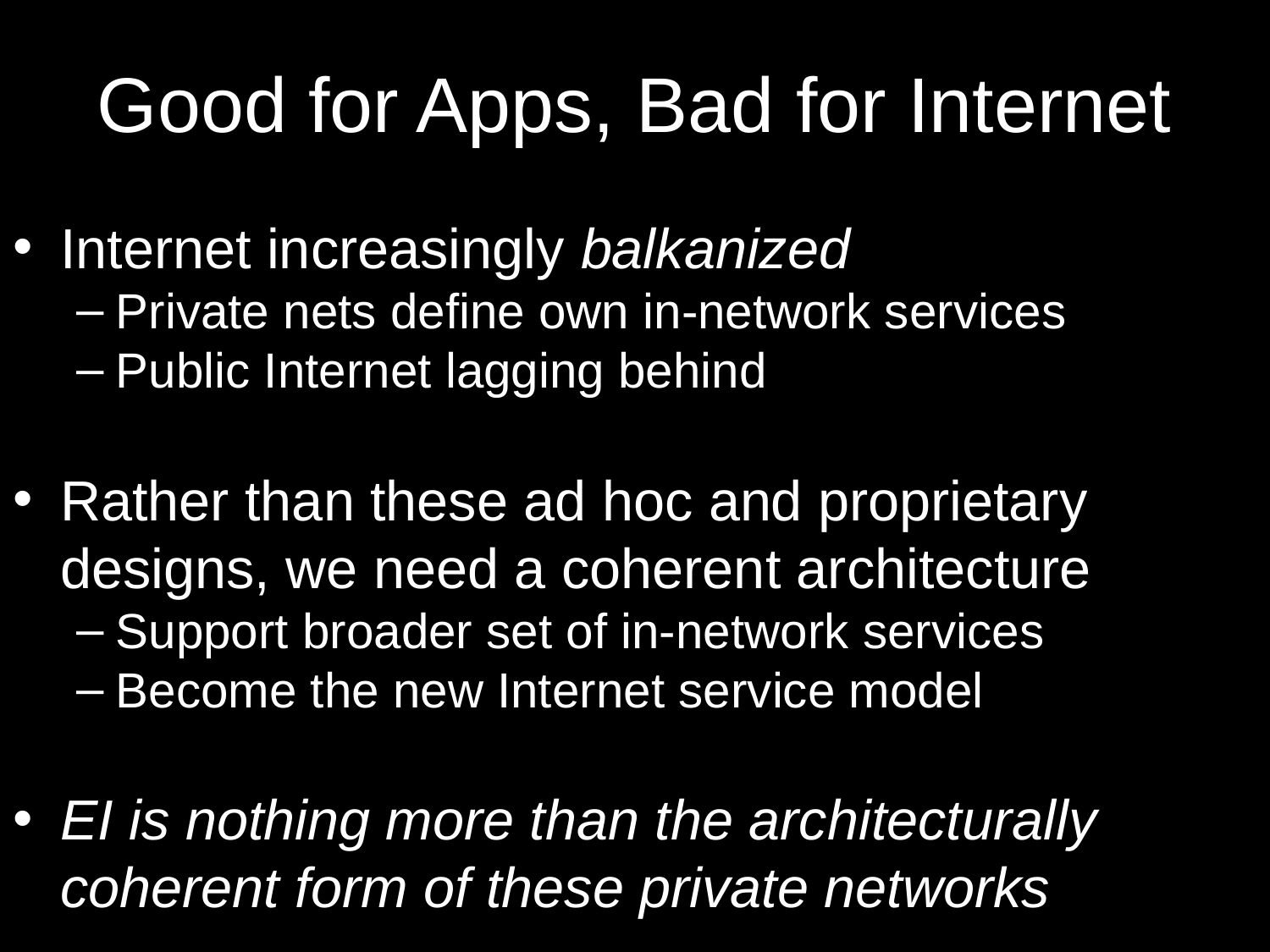

# Good for Apps, Bad for Internet
Internet increasingly balkanized
Private nets define own in-network services
Public Internet lagging behind

Rather than these ad hoc and proprietary designs, we need a coherent architecture
Support broader set of in-network services
Become the new Internet service model

EI is nothing more than the architecturally coherent form of these private networks